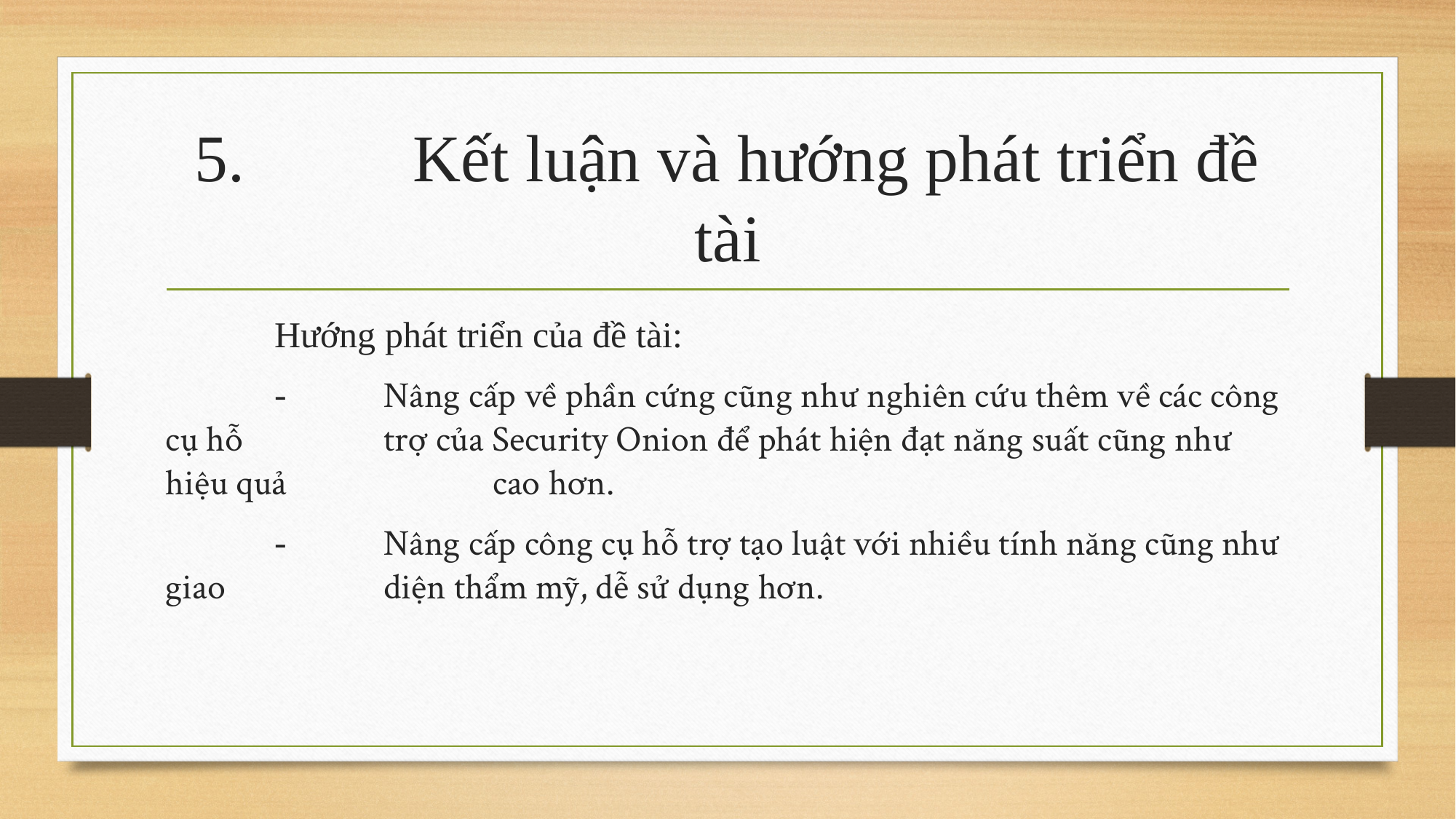

# 5.		Kết luận và hướng phát triển đề tài
	Hướng phát triển của đề tài:
	-	Nâng cấp về phần cứng cũng như nghiên cứu thêm về các công cụ hỗ 		trợ của Security Onion để phát hiện đạt năng suất cũng như hiệu quả 		cao hơn.
	-	Nâng cấp công cụ hỗ trợ tạo luật với nhiều tính năng cũng như giao 		diện thẩm mỹ, dễ sử dụng hơn.